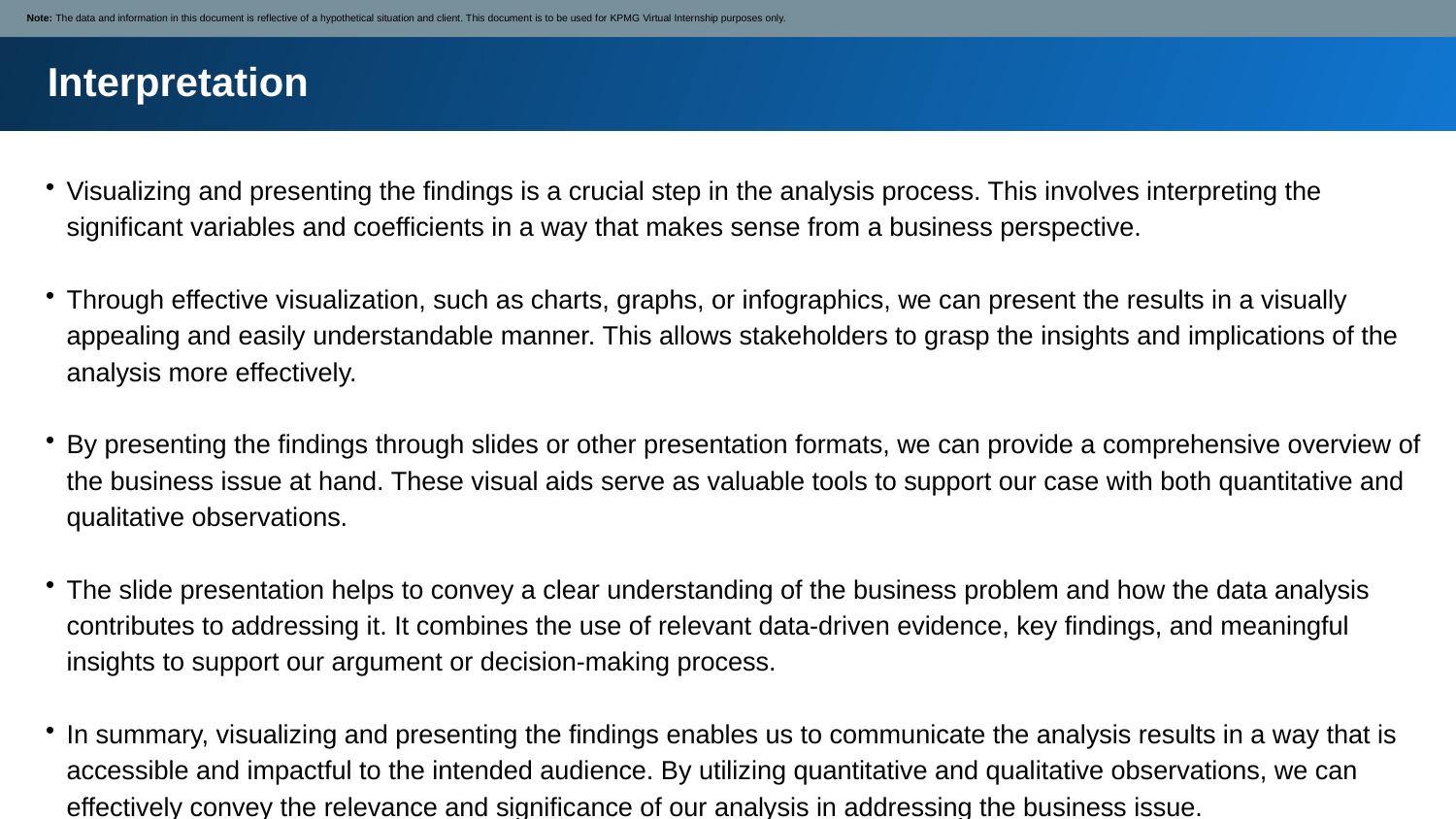

Note: The data and information in this document is reflective of a hypothetical situation and client. This document is to be used for KPMG Virtual Internship purposes only.
Interpretation
Visualizing and presenting the findings is a crucial step in the analysis process. This involves interpreting the significant variables and coefficients in a way that makes sense from a business perspective.

Through effective visualization, such as charts, graphs, or infographics, we can present the results in a visually appealing and easily understandable manner. This allows stakeholders to grasp the insights and implications of the analysis more effectively.

By presenting the findings through slides or other presentation formats, we can provide a comprehensive overview of the business issue at hand. These visual aids serve as valuable tools to support our case with both quantitative and qualitative observations.

The slide presentation helps to convey a clear understanding of the business problem and how the data analysis contributes to addressing it. It combines the use of relevant data-driven evidence, key findings, and meaningful insights to support our argument or decision-making process.

In summary, visualizing and presenting the findings enables us to communicate the analysis results in a way that is accessible and impactful to the intended audience. By utilizing quantitative and qualitative observations, we can effectively convey the relevance and significance of our analysis in addressing the business issue.